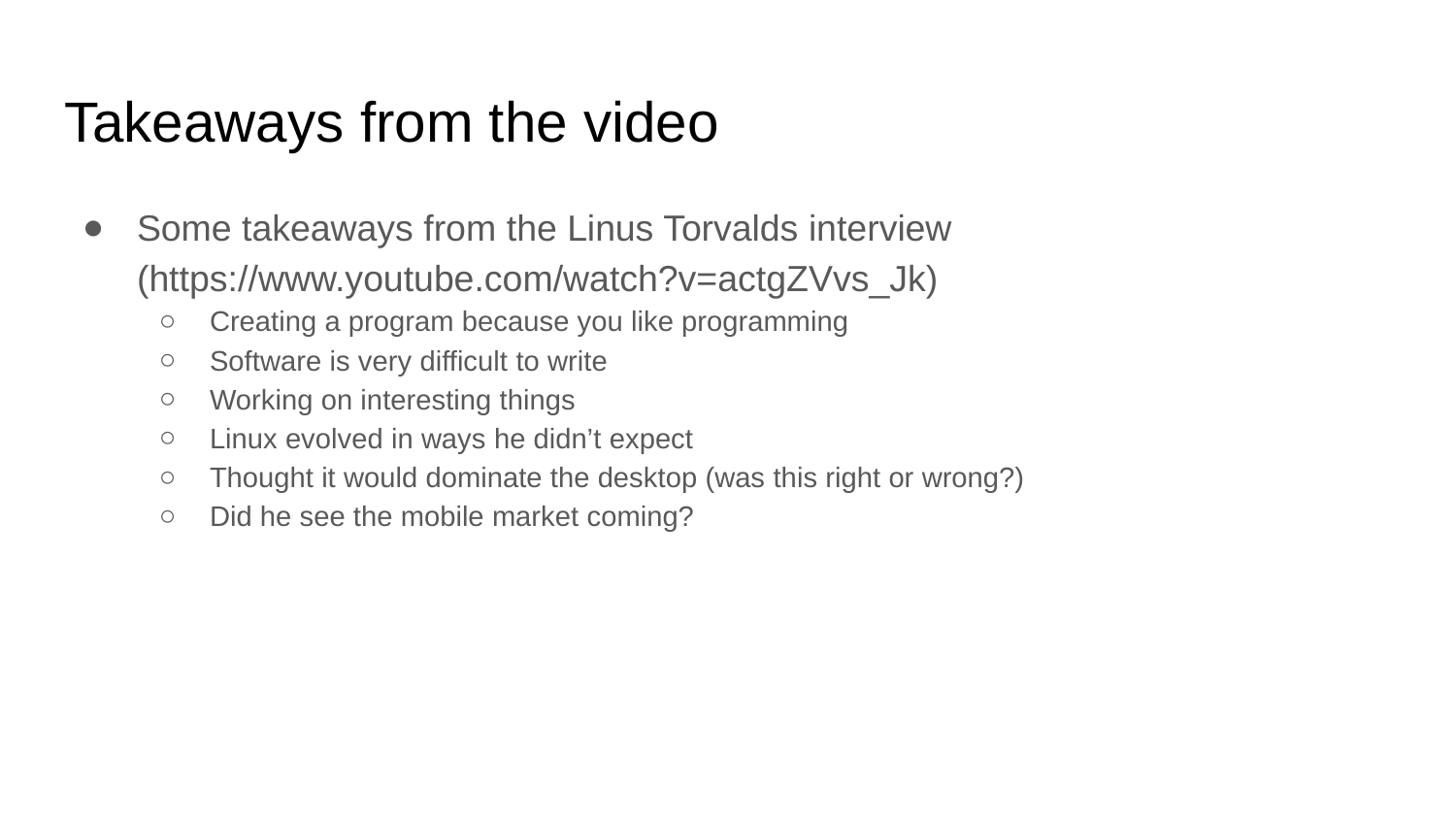

# Takeaways from the video
Some takeaways from the Linus Torvalds interview (https://www.youtube.com/watch?v=actgZVvs_Jk)
Creating a program because you like programming
Software is very difficult to write
Working on interesting things
Linux evolved in ways he didn’t expect
Thought it would dominate the desktop (was this right or wrong?)
Did he see the mobile market coming?